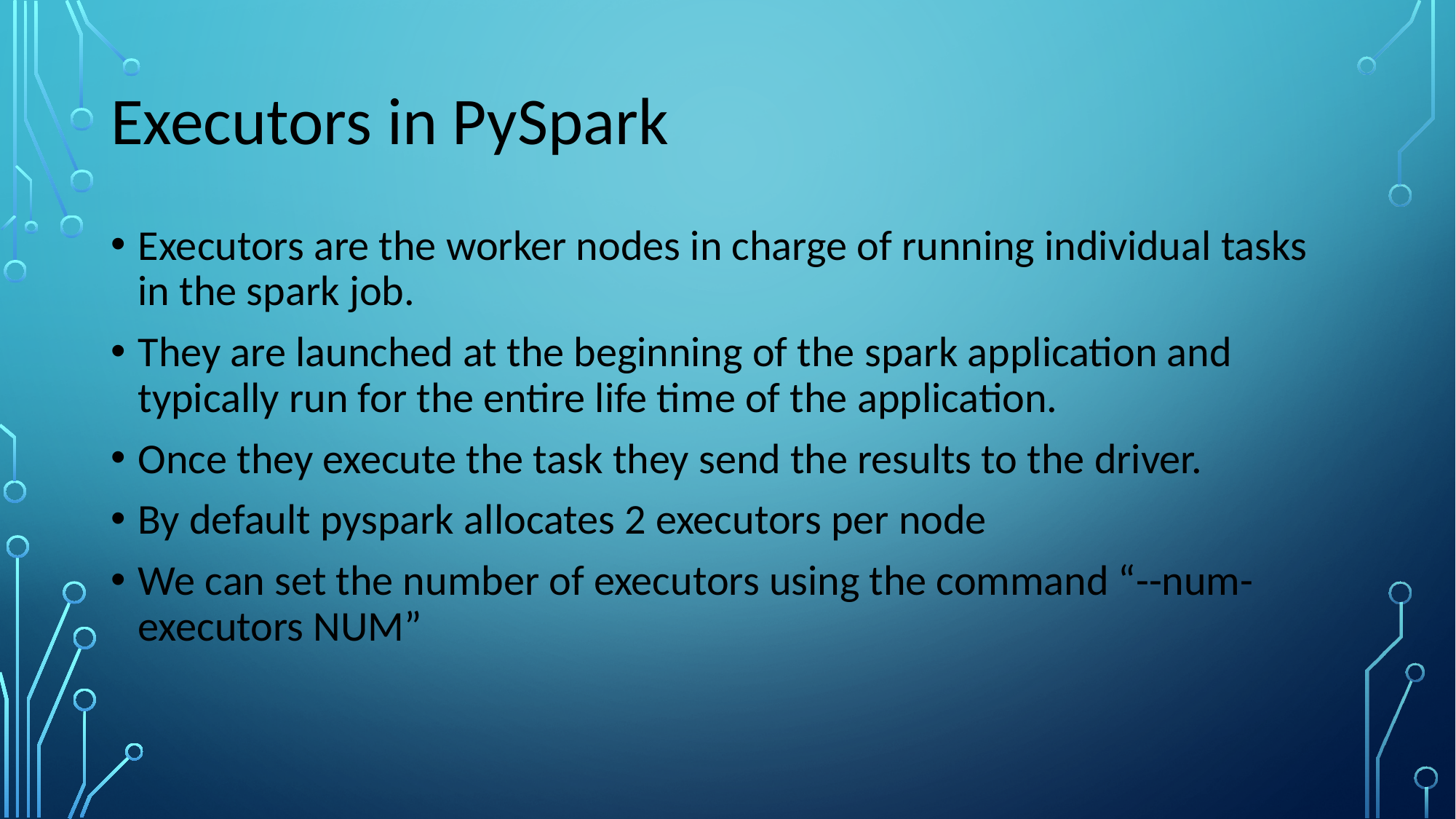

Executors in PySpark
Executors are the worker nodes in charge of running individual tasks in the spark job.
They are launched at the beginning of the spark application and typically run for the entire life time of the application.
Once they execute the task they send the results to the driver.
By default pyspark allocates 2 executors per node
We can set the number of executors using the command “--num-executors NUM”